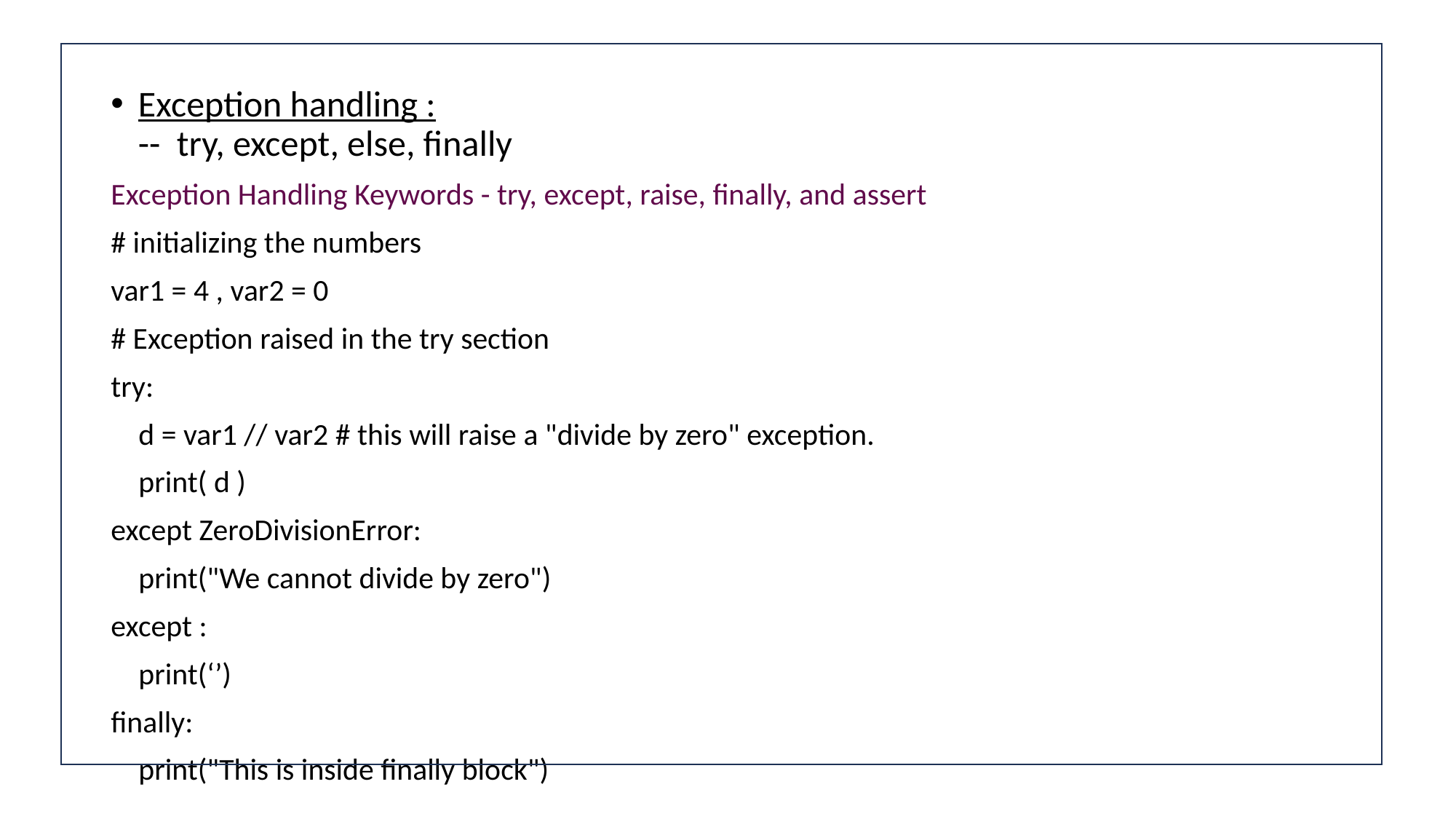

#
Exception handling :
--  try, except, else, finally
Exception Handling Keywords - try, except, raise, finally, and assert
# initializing the numbers
var1 = 4 , var2 = 0
# Exception raised in the try section
try:
    d = var1 // var2 # this will raise a "divide by zero" exception.
    print( d )
except ZeroDivisionError:
    print("We cannot divide by zero")
except :
    print(‘’)
finally:
    print("This is inside finally block")